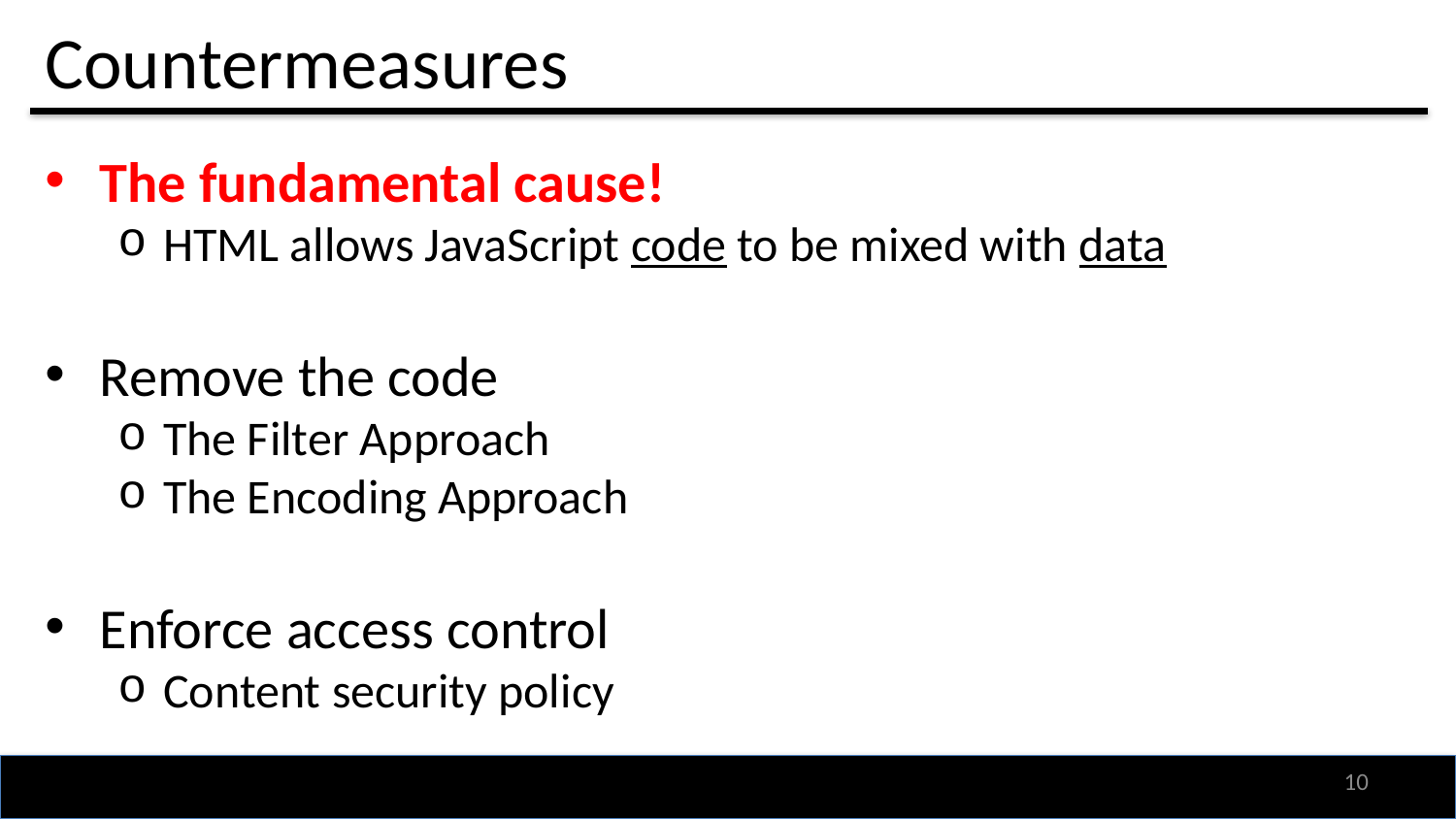

# Countermeasures
The fundamental cause!
HTML allows JavaScript code to be mixed with data

Remove the code
The Filter Approach
The Encoding Approach

Enforce access control
Content security policy

10